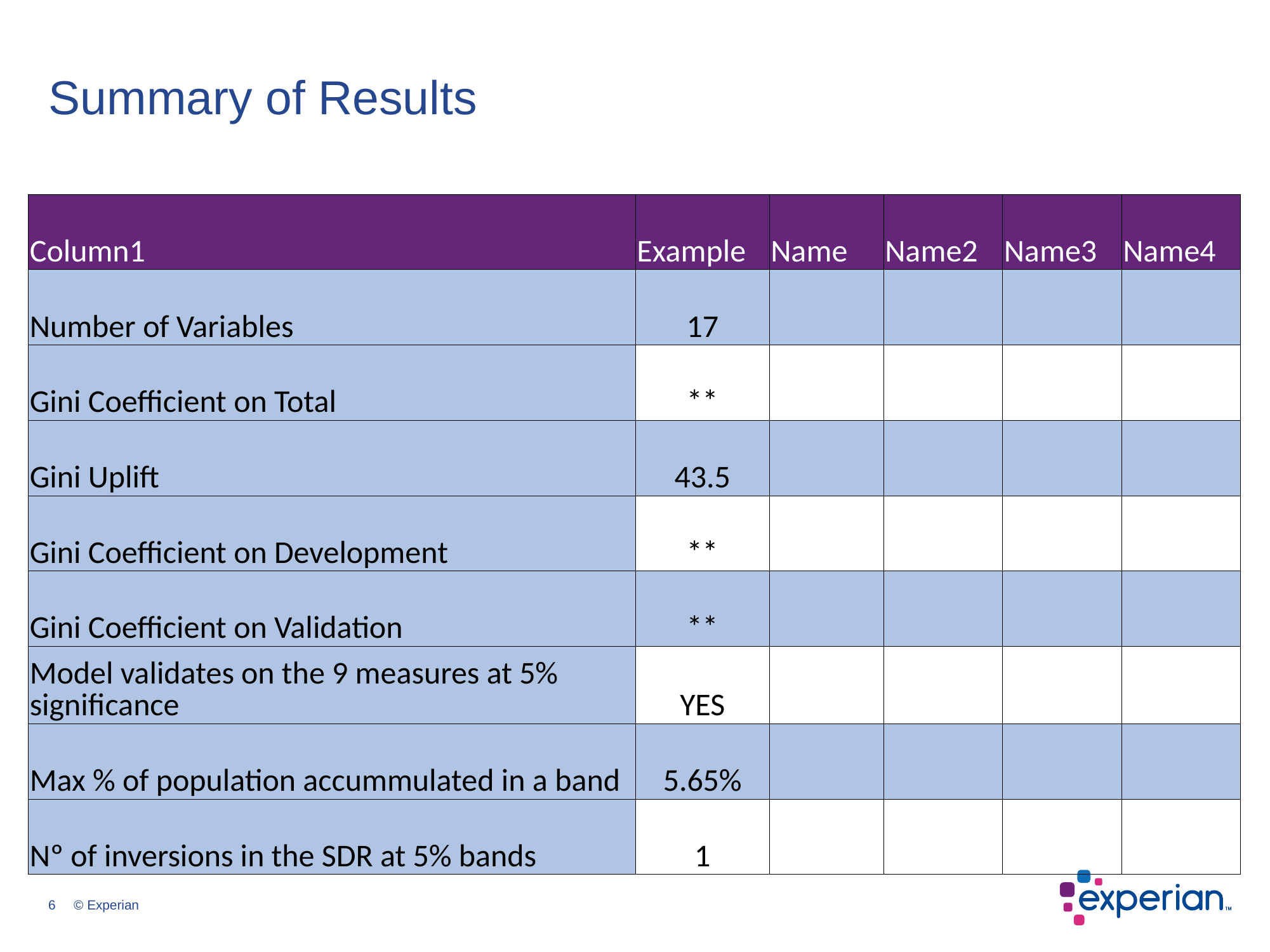

# Summary of Results
| Column1 | Example | Name | Name2 | Name3 | Name4 |
| --- | --- | --- | --- | --- | --- |
| Number of Variables | 17 |  |  |  |  |
| Gini Coefficient on Total | \*\* |  |  |  |  |
| Gini Uplift | 43.5 |  |  |  |  |
| Gini Coefficient on Development | \*\* |  |  |  |  |
| Gini Coefficient on Validation | \*\* |  |  |  |  |
| Model validates on the 9 measures at 5% significance | YES |  |  |  |  |
| Max % of population accummulated in a band | 5.65% |  |  |  |  |
| Nº of inversions in the SDR at 5% bands | 1 |  |  |  |  |